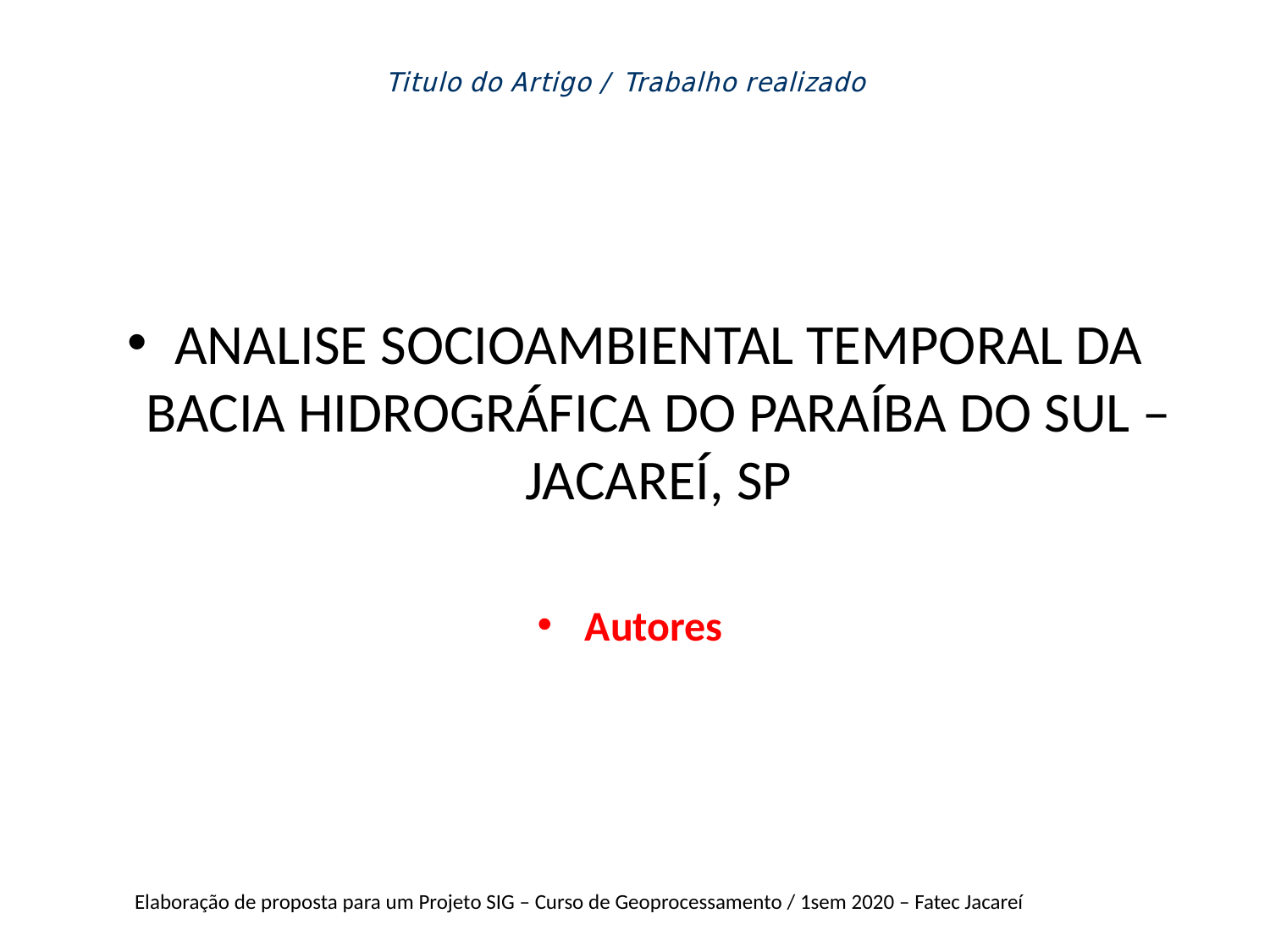

# Titulo do Artigo / Trabalho realizado

ANALISE SOCIOAMBIENTAL TEMPORAL DA BACIA HIDROGRÁFICA DO PARAÍBA DO SUL – JACAREÍ, SP

Autores
Elaboração de proposta para um Projeto SIG – Curso de Geoprocessamento / 1sem 2020 – Fatec Jacareí